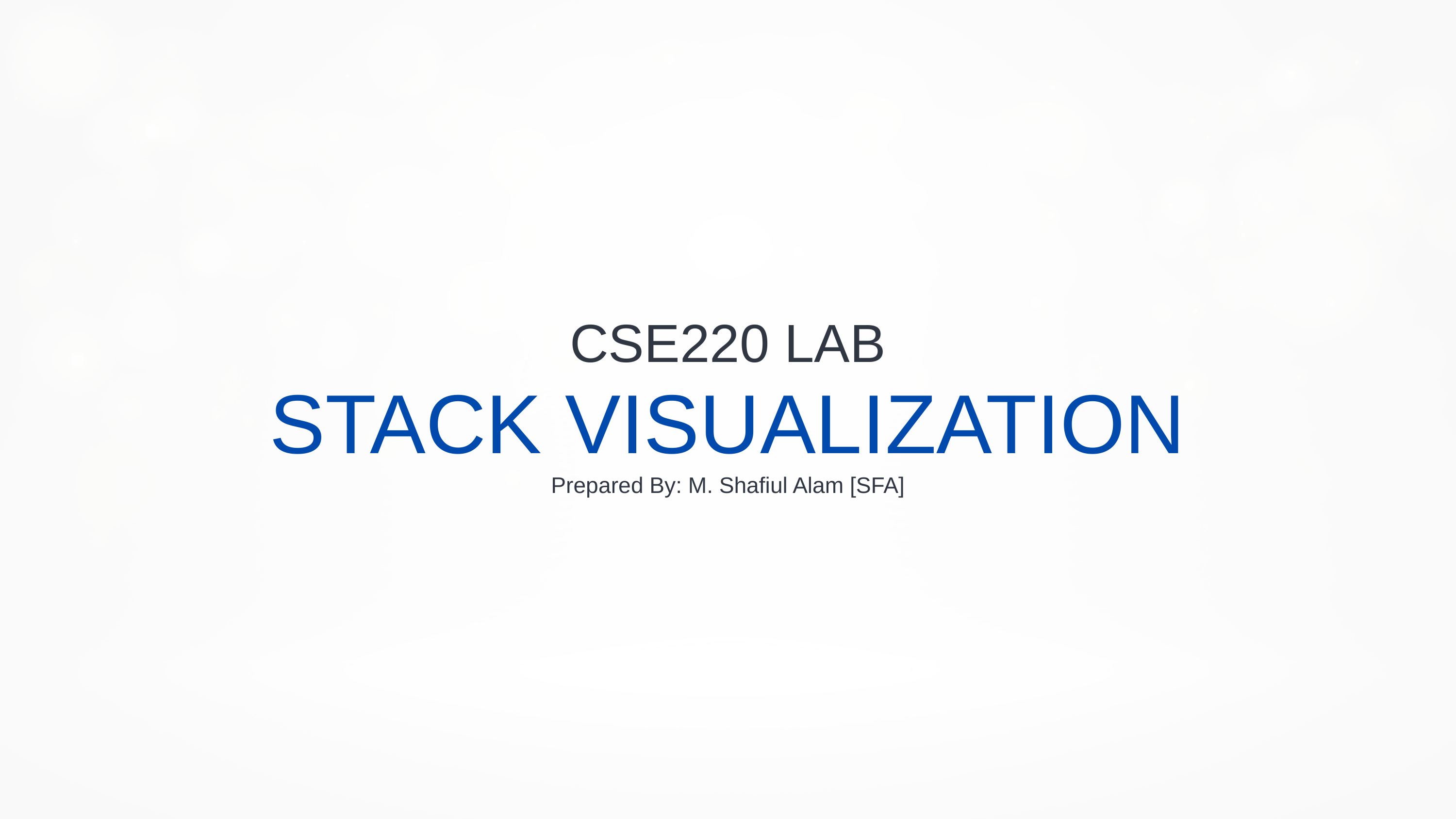

CSE220 LAB
STACK VISUALIZATION
Prepared By: M. Shafiul Alam [SFA]